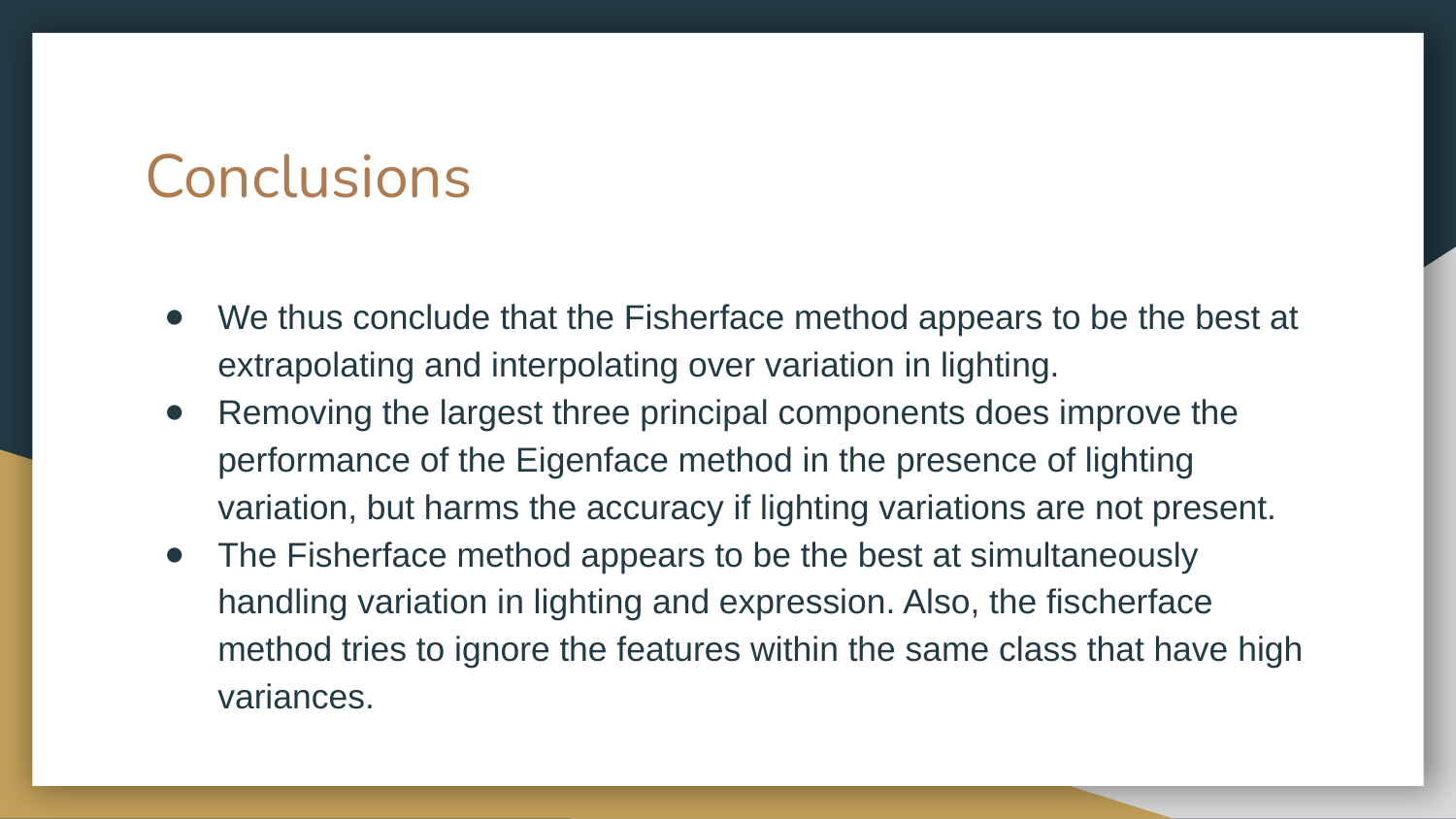

# Conclusions
We thus conclude that the Fisherface method appears to be the best at extrapolating and interpolating over variation in lighting.
Removing the largest three principal components does improve the performance of the Eigenface method in the presence of lighting variation, but harms the accuracy if lighting variations are not present.
The Fisherface method appears to be the best at simultaneously handling variation in lighting and expression. Also, the fischerface method tries to ignore the features within the same class that have high variances.